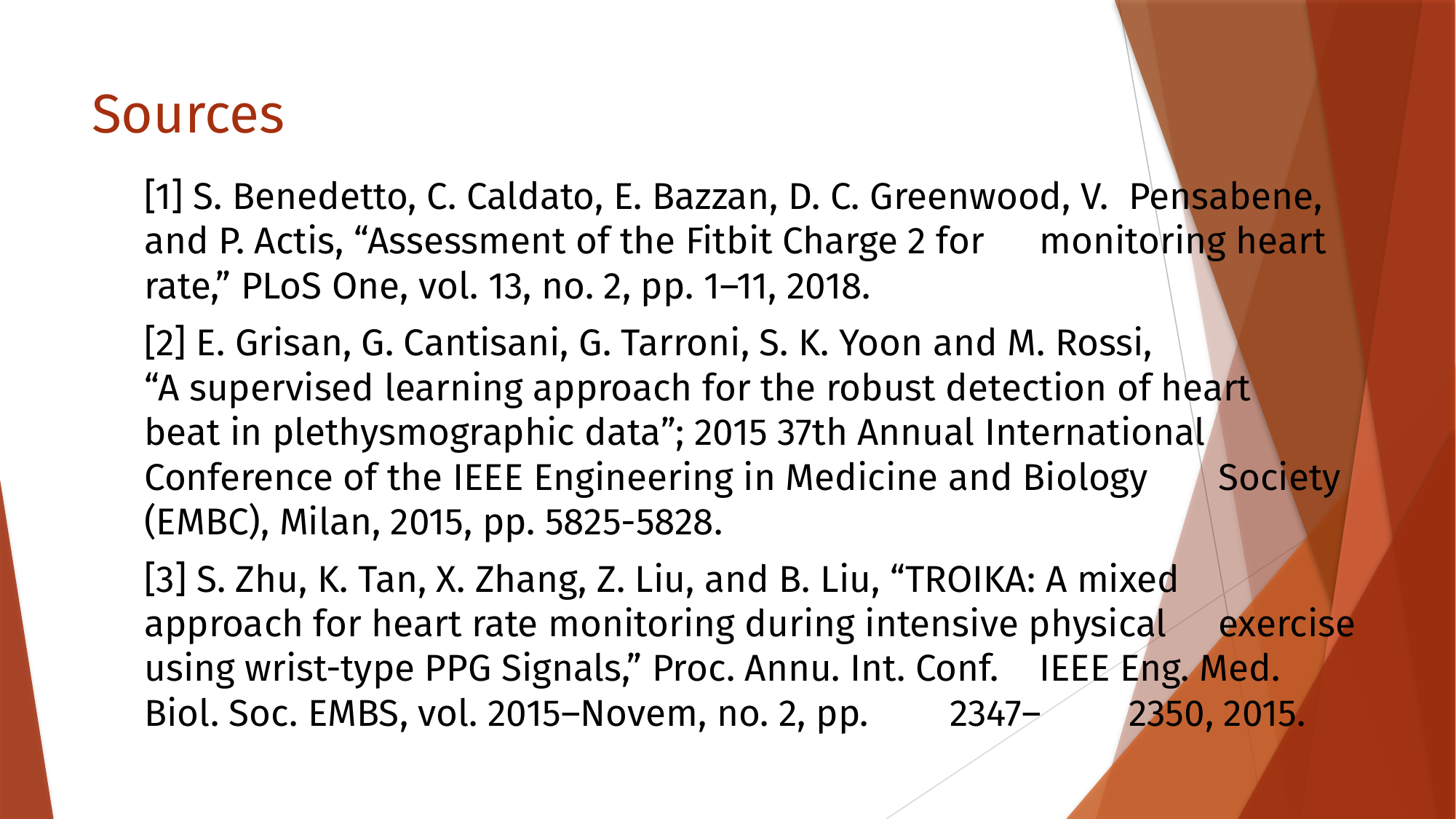

# Sources
[1] S. Benedetto, C. Caldato, E. Bazzan, D. C. Greenwood, V. 	Pensabene, and P. Actis, “Assessment of the Fitbit Charge 2 for 	monitoring heart rate,” PLoS One, vol. 13, no. 2, pp. 1–11, 2018.
[2] E. Grisan, G. Cantisani, G. Tarroni, S. K. Yoon and M. Rossi,
	“A supervised learning approach for the robust detection of heart 	beat in plethysmographic data”; 2015 37th Annual International 	Conference of the IEEE Engineering in Medicine and Biology 	Society (EMBC), Milan, 2015, pp. 5825-5828.
[3] S. Zhu, K. Tan, X. Zhang, Z. Liu, and B. Liu, “TROIKA: A mixed 	approach for heart rate monitoring during intensive physical 	exercise using wrist-type PPG Signals,” Proc. Annu. Int. Conf. 	IEEE Eng. Med. Biol. Soc. EMBS, vol. 2015–Novem, no. 2, pp. 	2347–	2350, 2015.